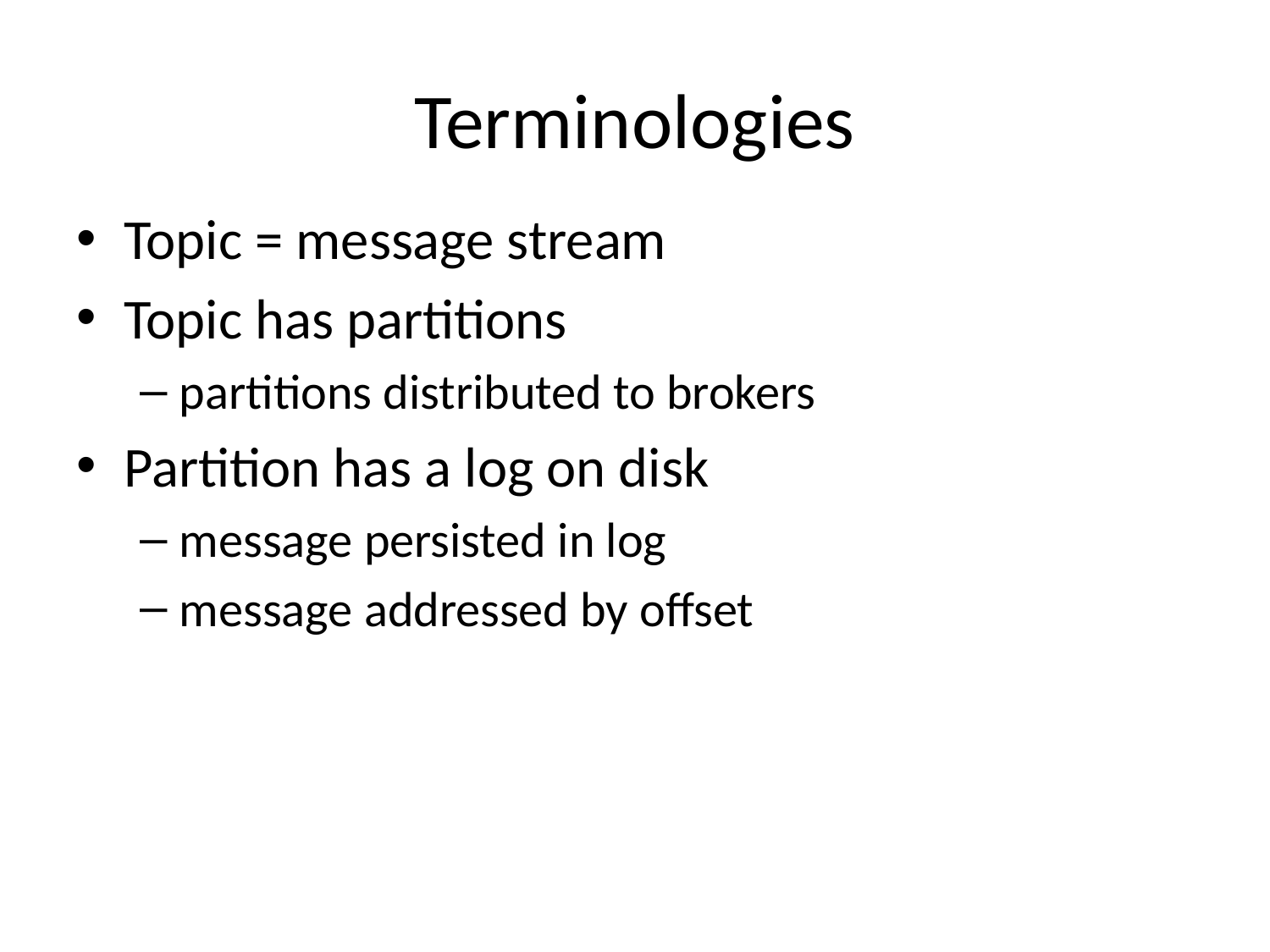

# Terminologies
Topic = message stream
Topic has partitions
partitions distributed to brokers
Partition has a log on disk
message persisted in log
message addressed by offset